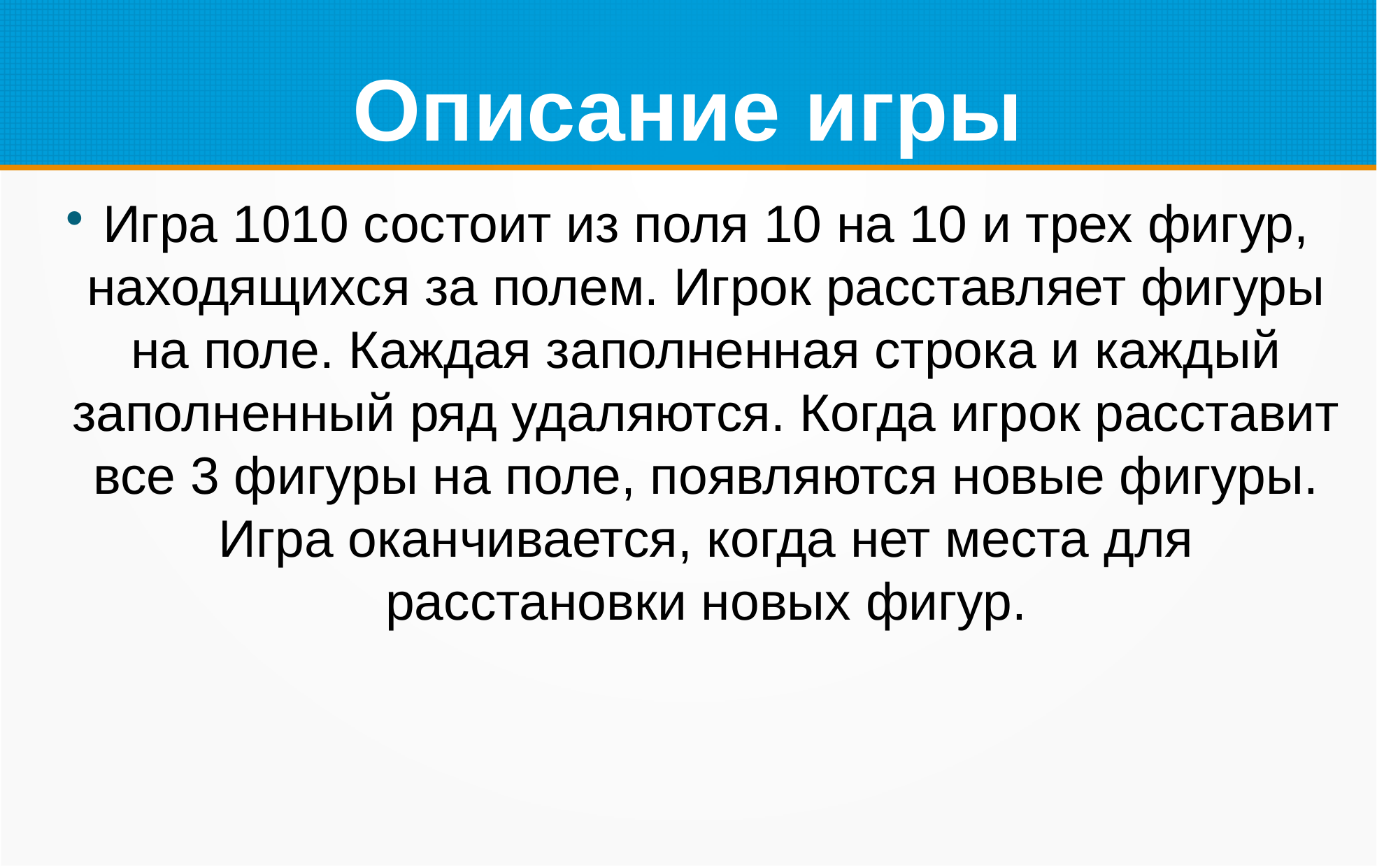

Описание игры
Игра 1010 состоит из поля 10 на 10 и трех фигур, находящихся за полем. Игрок расставляет фигуры на поле. Каждая заполненная строка и каждый заполненный ряд удаляются. Когда игрок расставит все 3 фигуры на поле, появляются новые фигуры. Игра оканчивается, когда нет места для расстановки новых фигур.